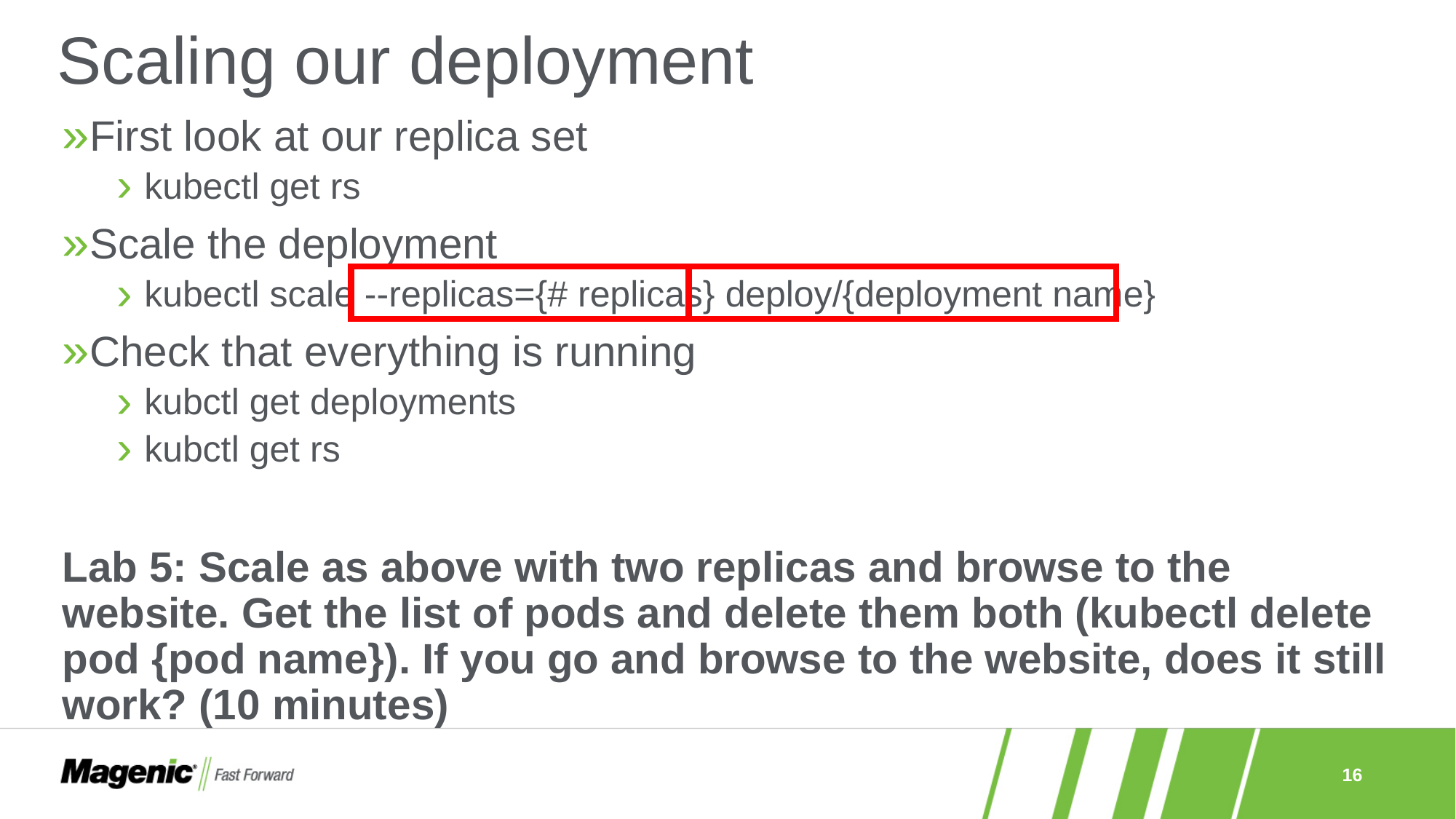

# Scaling our deployment
First look at our replica set
kubectl get rs
Scale the deployment
kubectl scale --replicas={# replicas} deploy/{deployment name}
Check that everything is running
kubctl get deployments
kubctl get rs

Lab 5: Scale as above with two replicas and browse to the website. Get the list of pods and delete them both (kubectl delete pod {pod name}). If you go and browse to the website, does it still work? (10 minutes)